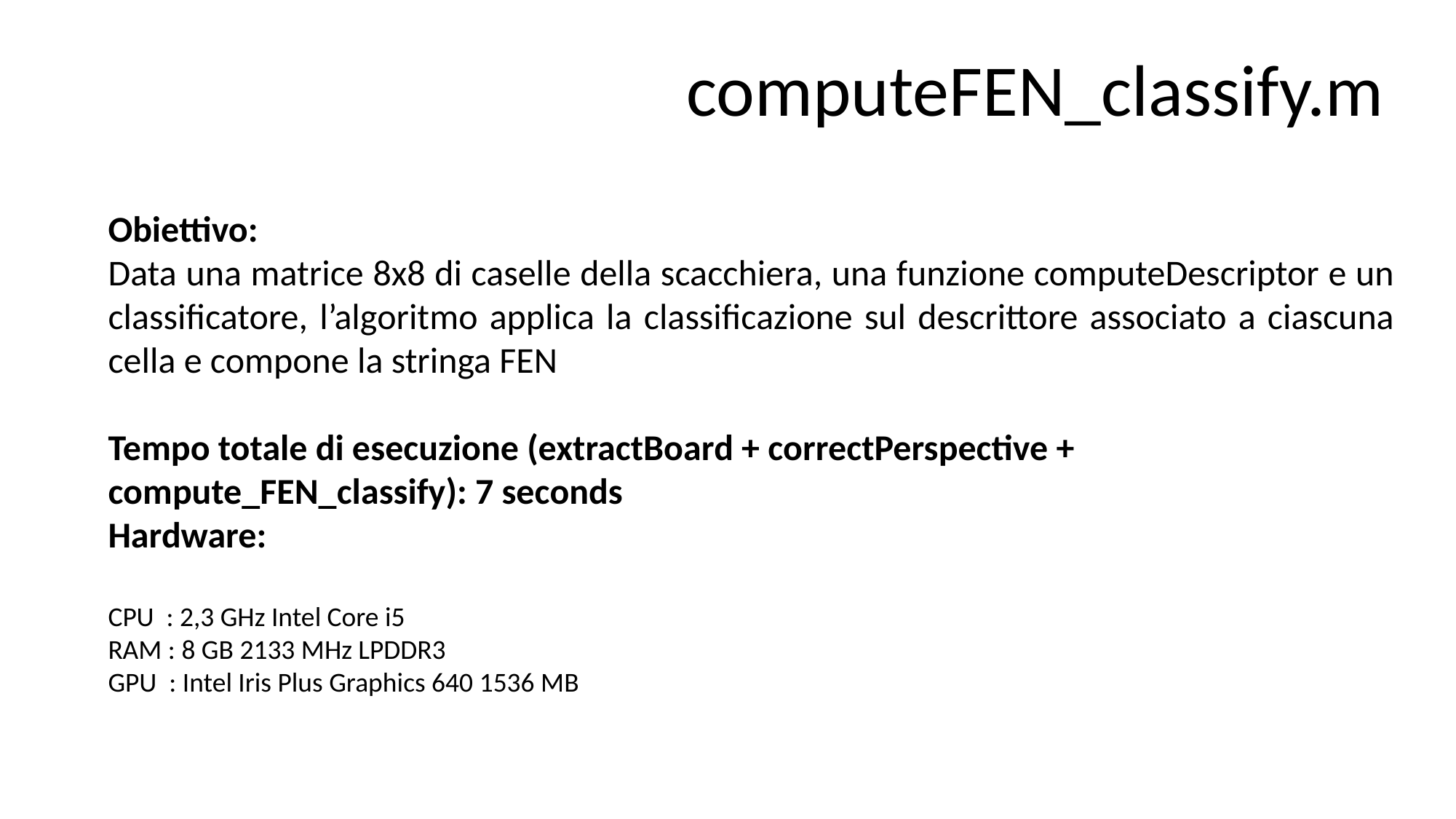

# computeFEN_classify.m
Obiettivo:
Data una matrice 8x8 di caselle della scacchiera, una funzione computeDescriptor e un classificatore, l’algoritmo applica la classificazione sul descrittore associato a ciascuna cella e compone la stringa FEN

Tempo totale di esecuzione (extractBoard + correctPerspective + compute_FEN_classify): 7 seconds
Hardware:

CPU  : 2,3 GHz Intel Core i5
RAM : 8 GB 2133 MHz LPDDR3
GPU  : Intel Iris Plus Graphics 640 1536 MB